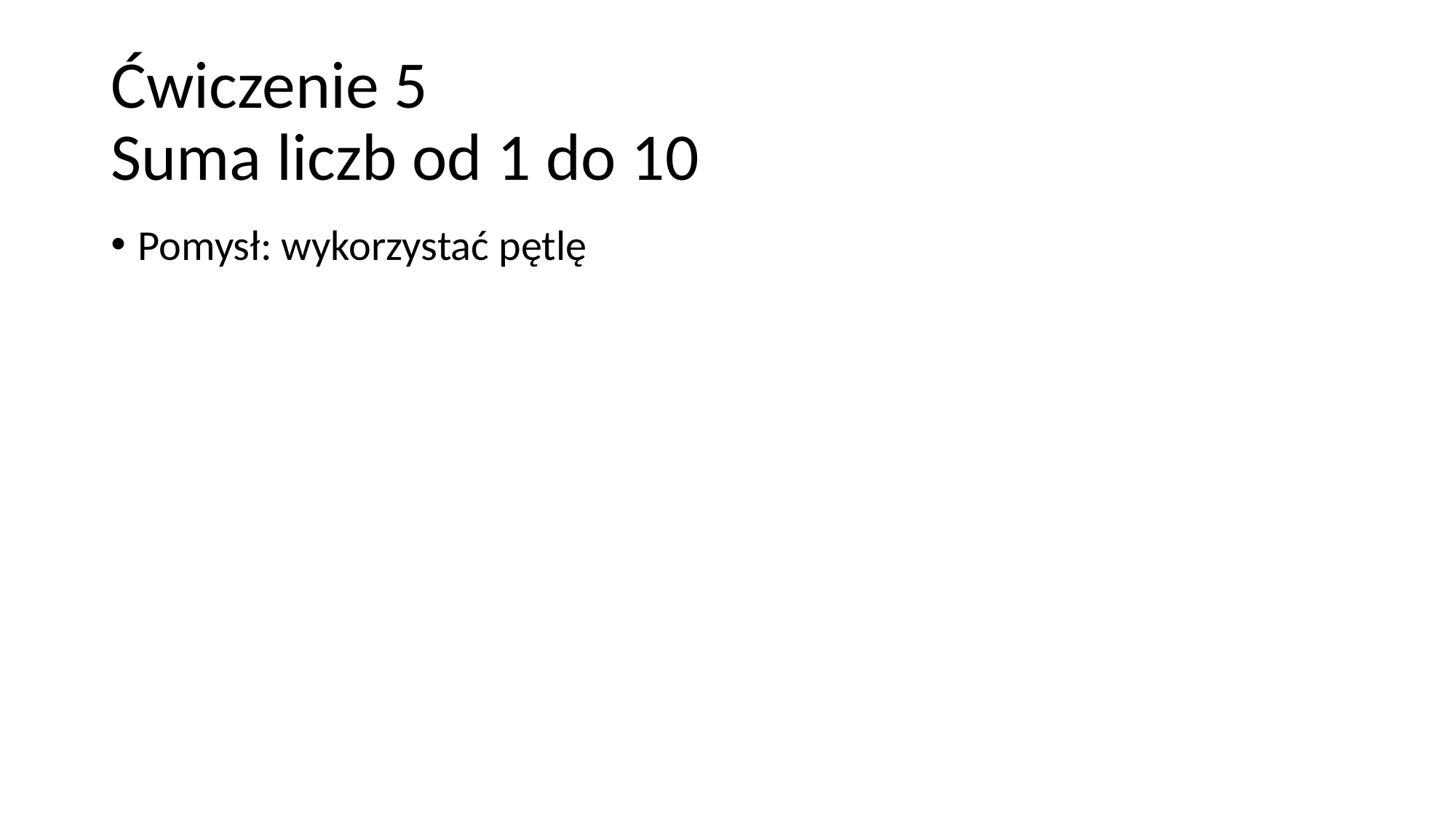

# Ćwiczenie 5 Suma liczb od 1 do 10
Pomysł: wykorzystać pętlę